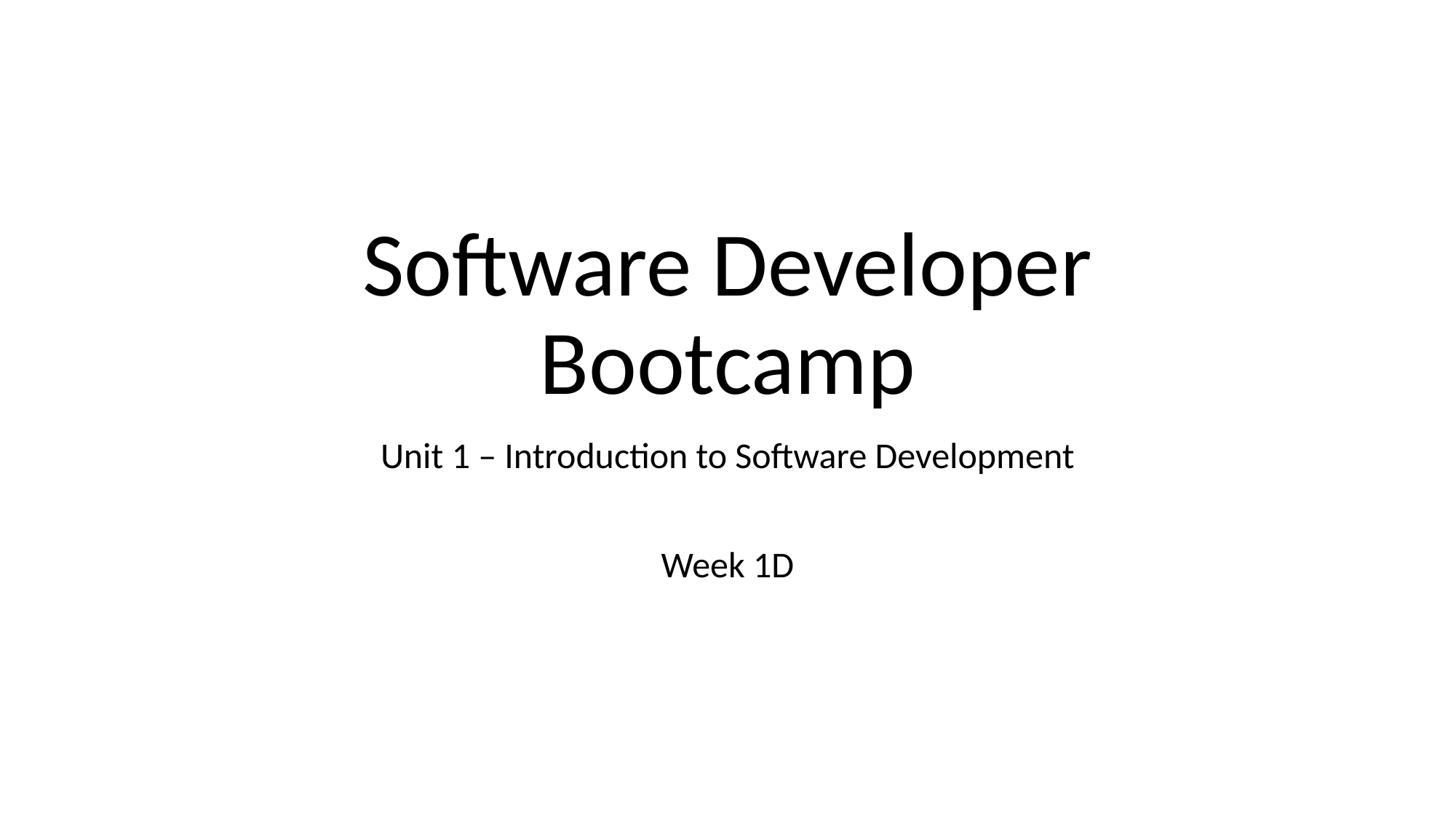

# Software Developer Bootcamp
Unit 1 – Introduction to Software Development

Week 1D